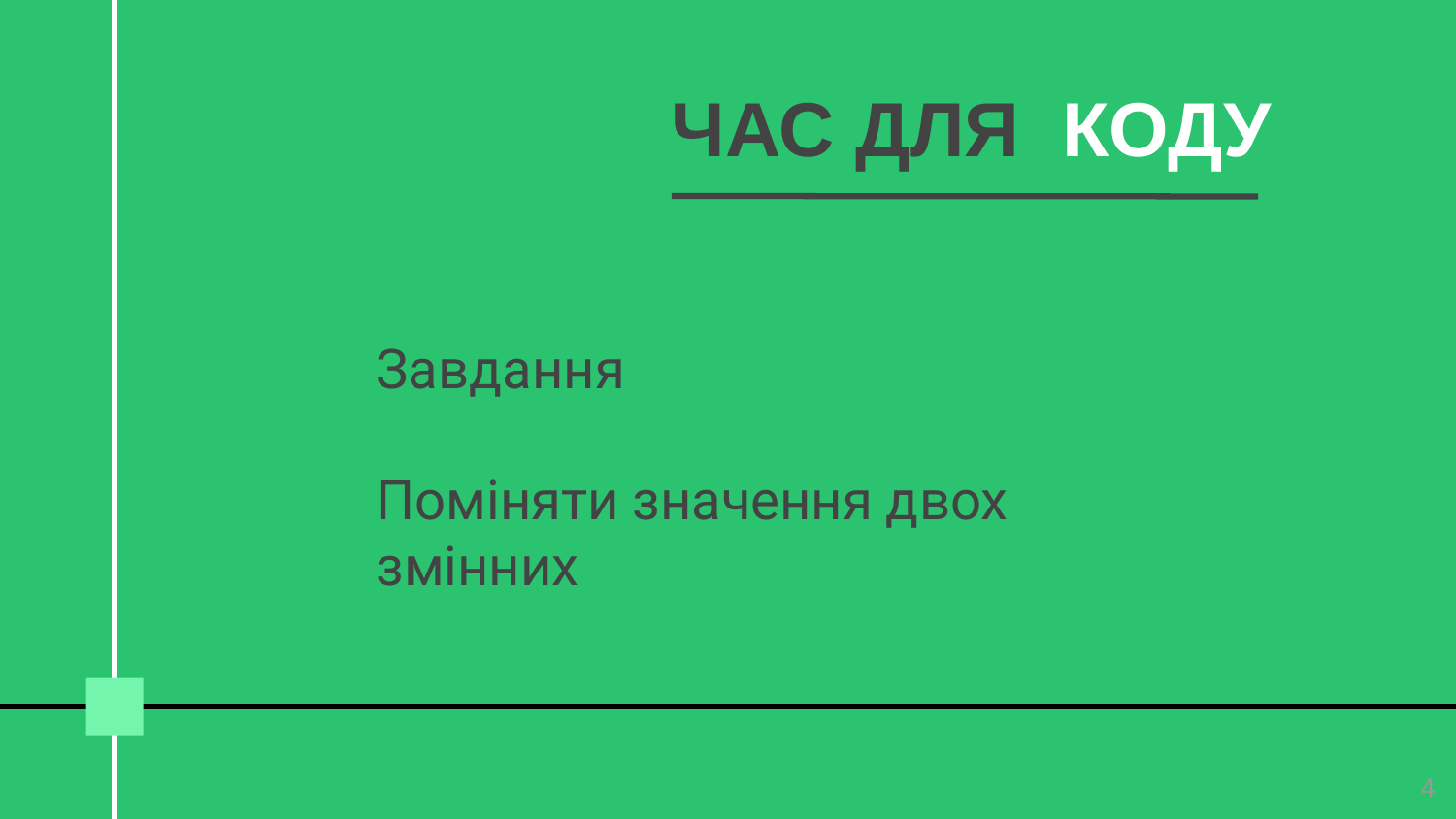

# ЧАС ДЛЯ  КОДУ
Завдання

Поміняти значення двох змінних

4